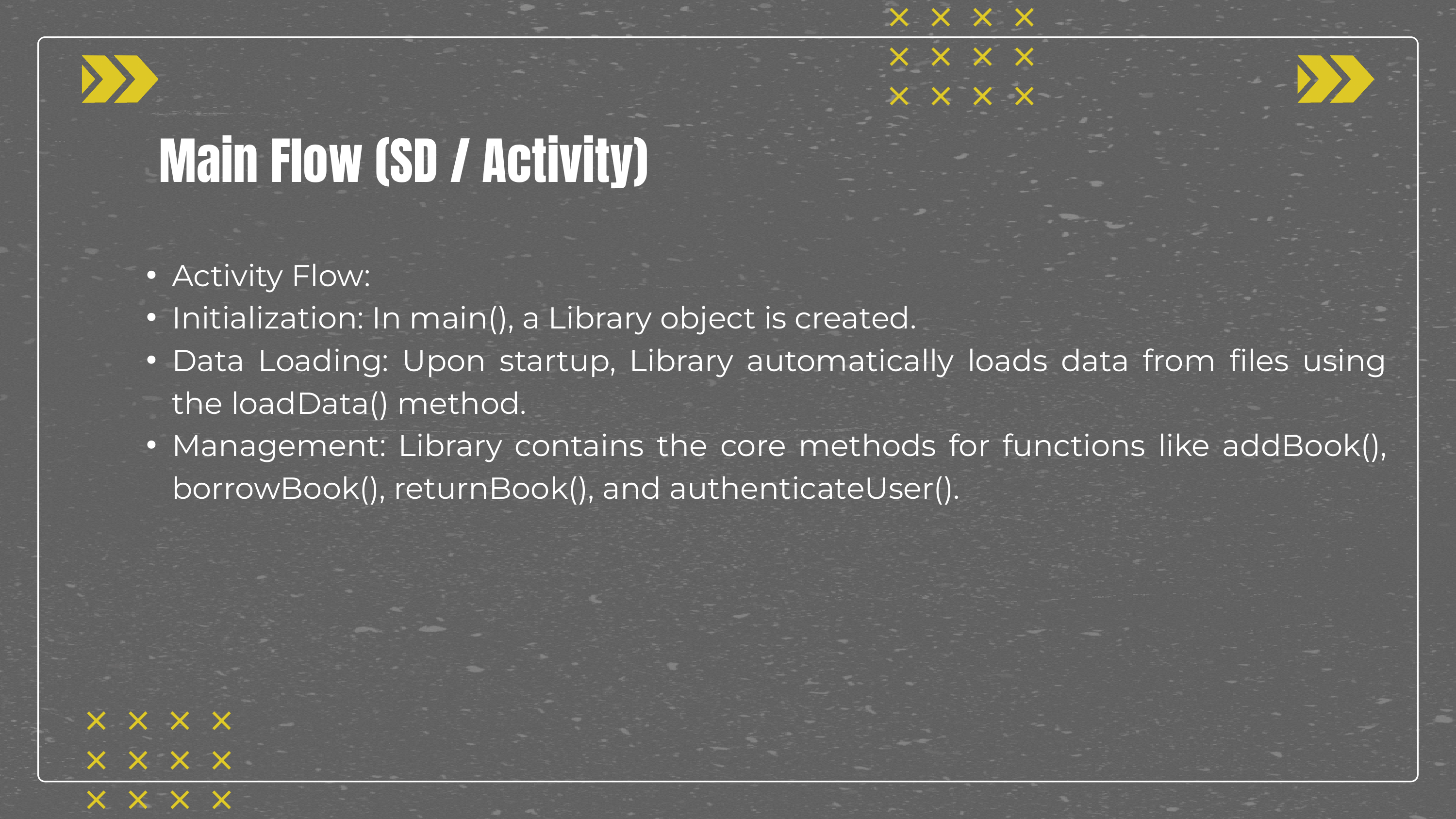

Main Flow (SD / Activity)
Activity Flow:
Initialization: In main(), a Library object is created.
Data Loading: Upon startup, Library automatically loads data from files using the loadData() method.
Management: Library contains the core methods for functions like addBook(), borrowBook(), returnBook(), and authenticateUser().